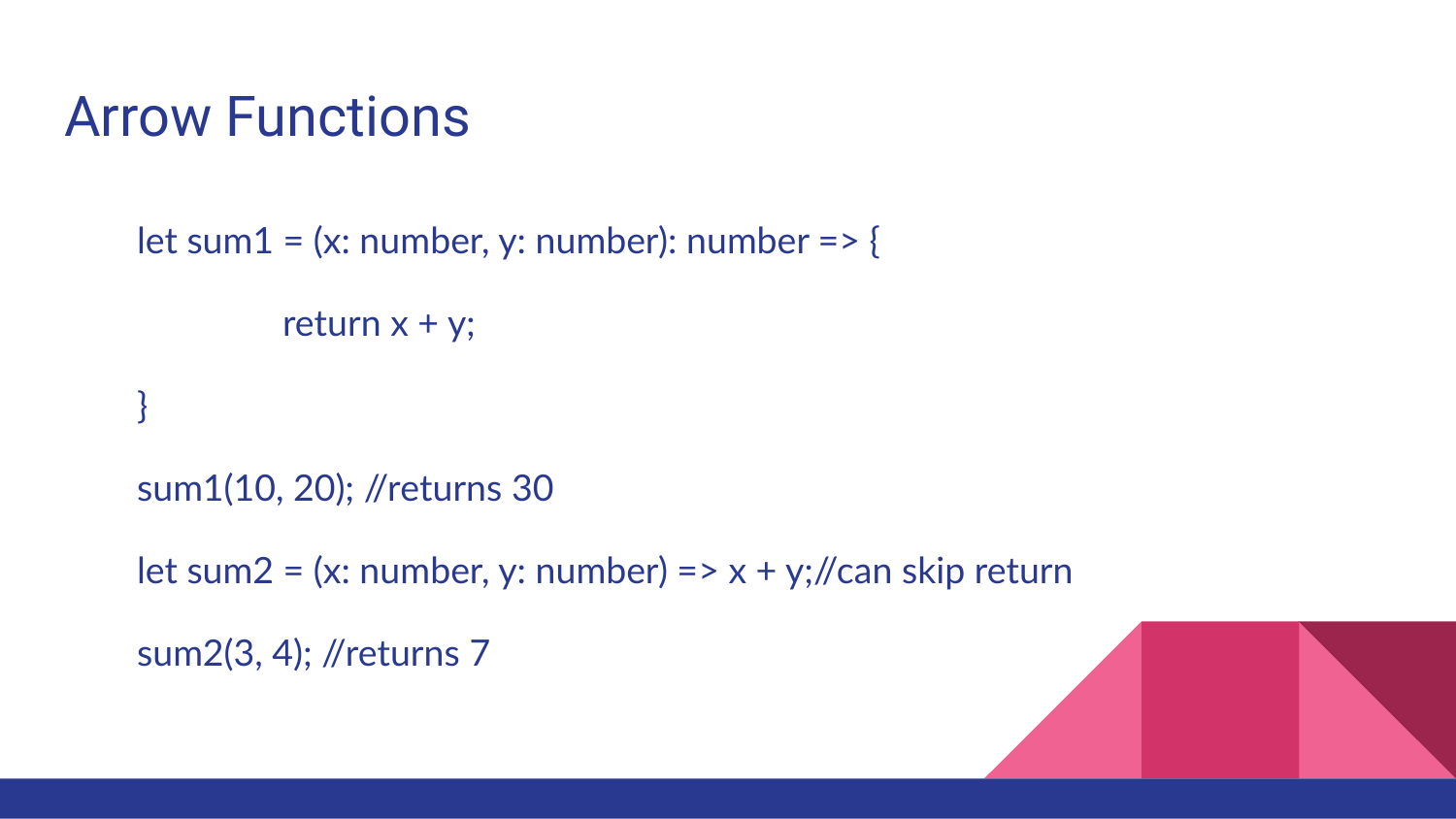

# Arrow Functions
let sum1 = (x: number, y: number): number => {
    	return x + y;
}
sum1(10, 20); //returns 30
let sum2 = (x: number, y: number) => x + y;//can skip return
sum2(3, 4); //returns 7